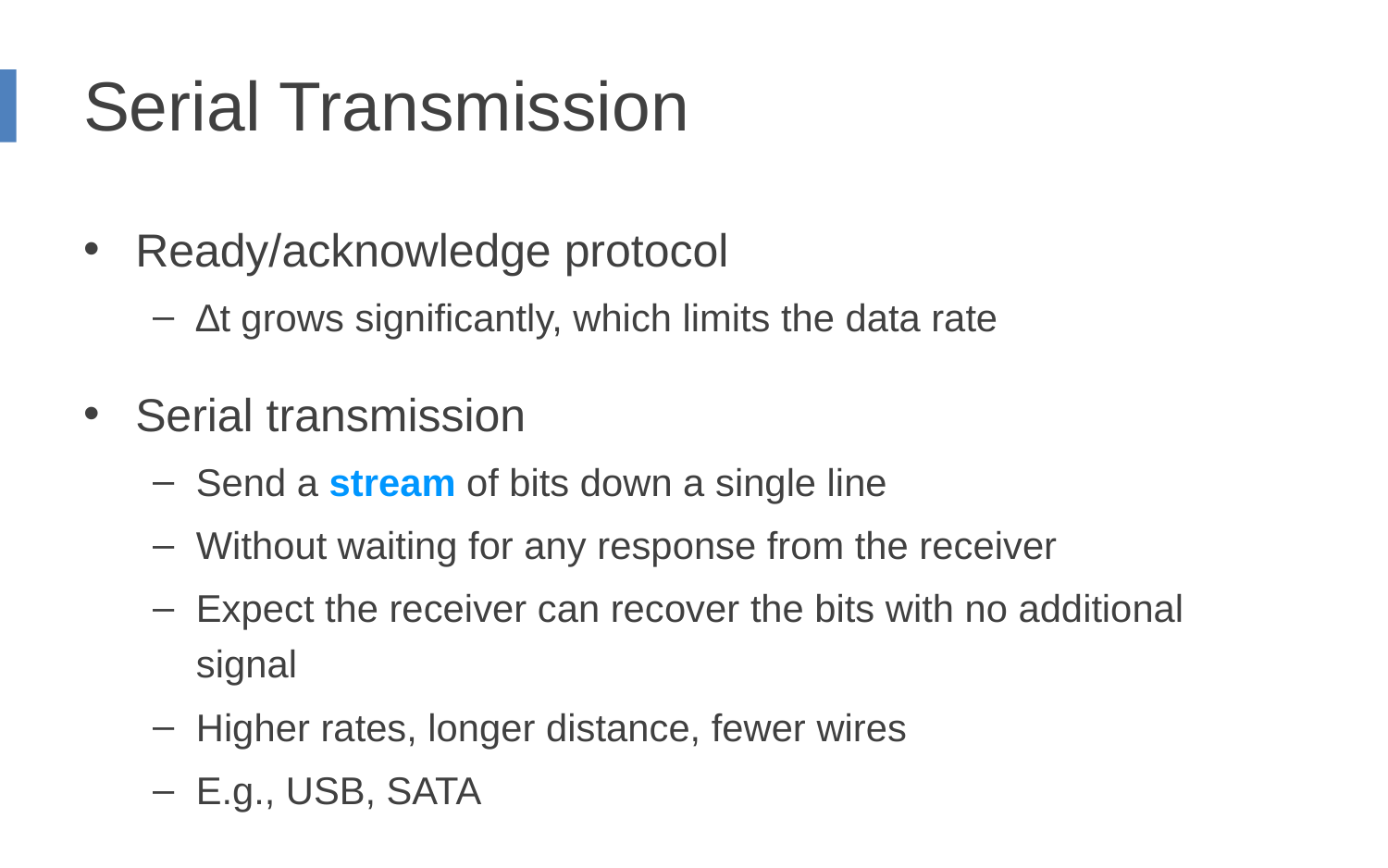

# Serial Transmission
Ready/acknowledge protocol
∆t grows significantly, which limits the data rate
Serial transmission
Send a stream of bits down a single line
Without waiting for any response from the receiver
Expect the receiver can recover the bits with no additional signal
Higher rates, longer distance, fewer wires
E.g., USB, SATA